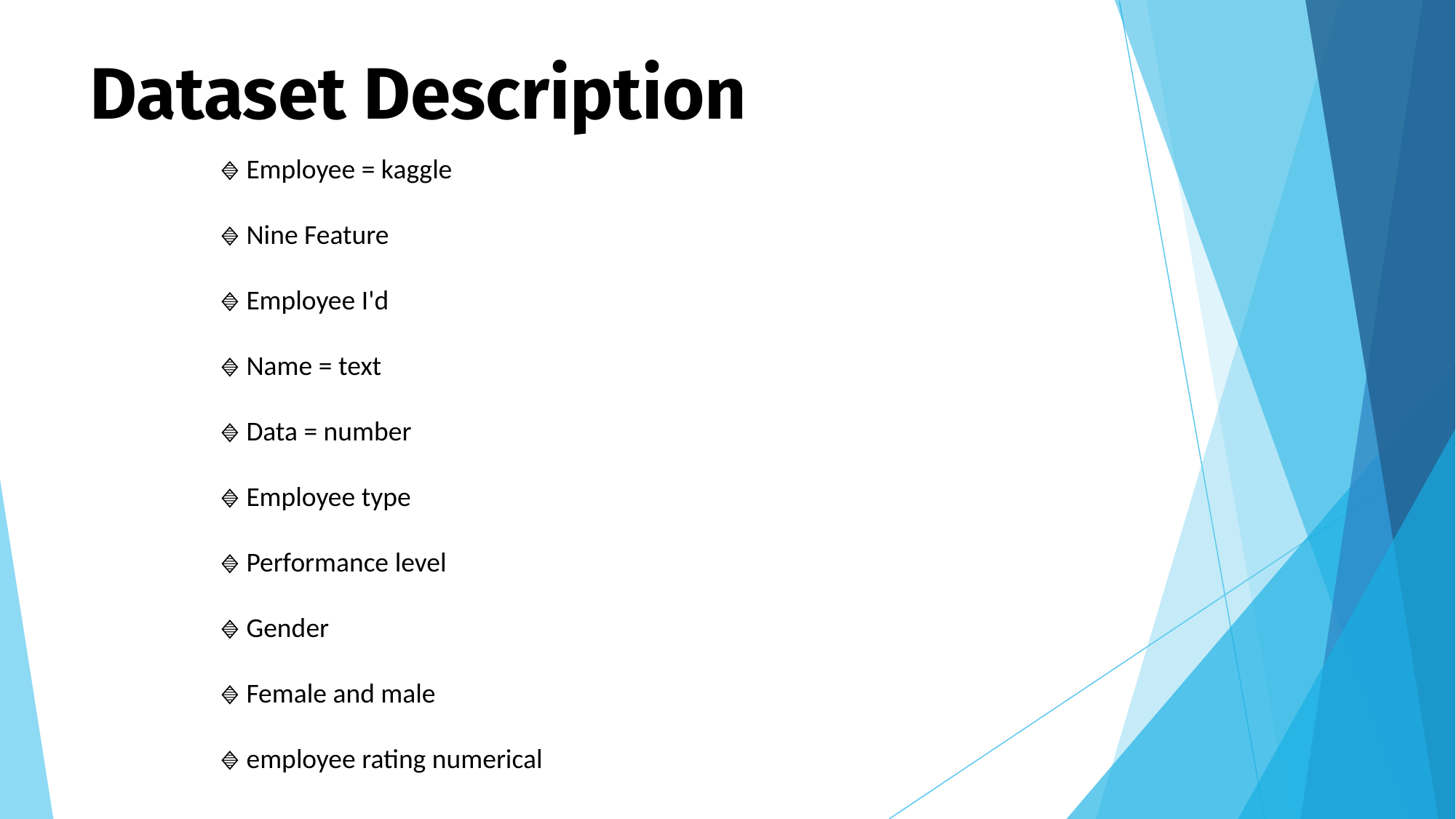

# Dataset Description
🔹 Employee = kaggle
🔹 Nine Feature
🔹 Employee I'd
🔹 Name = text
🔹 Data = number
🔹 Employee type
🔹 Performance level
🔹 Gender
🔹 Female and male
🔹 employee rating numerical